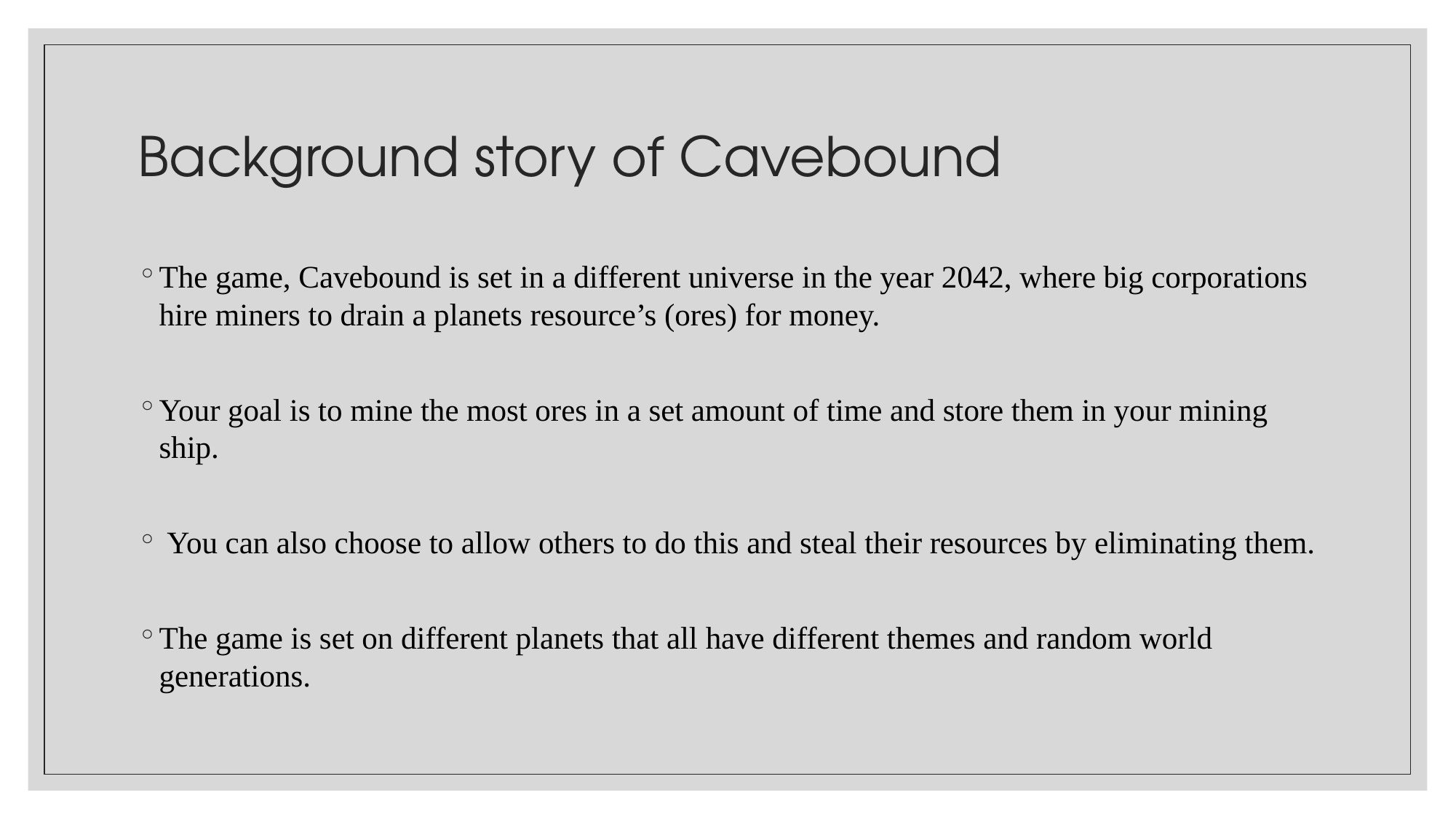

# Background story of Cavebound
The game, Cavebound is set in a different universe in the year 2042, where big corporations hire miners to drain a planets resource’s (ores) for money.

Your goal is to mine the most ores in a set amount of time and store them in your mining ship.

 You can also choose to allow others to do this and steal their resources by eliminating them.

The game is set on different planets that all have different themes and random world generations.